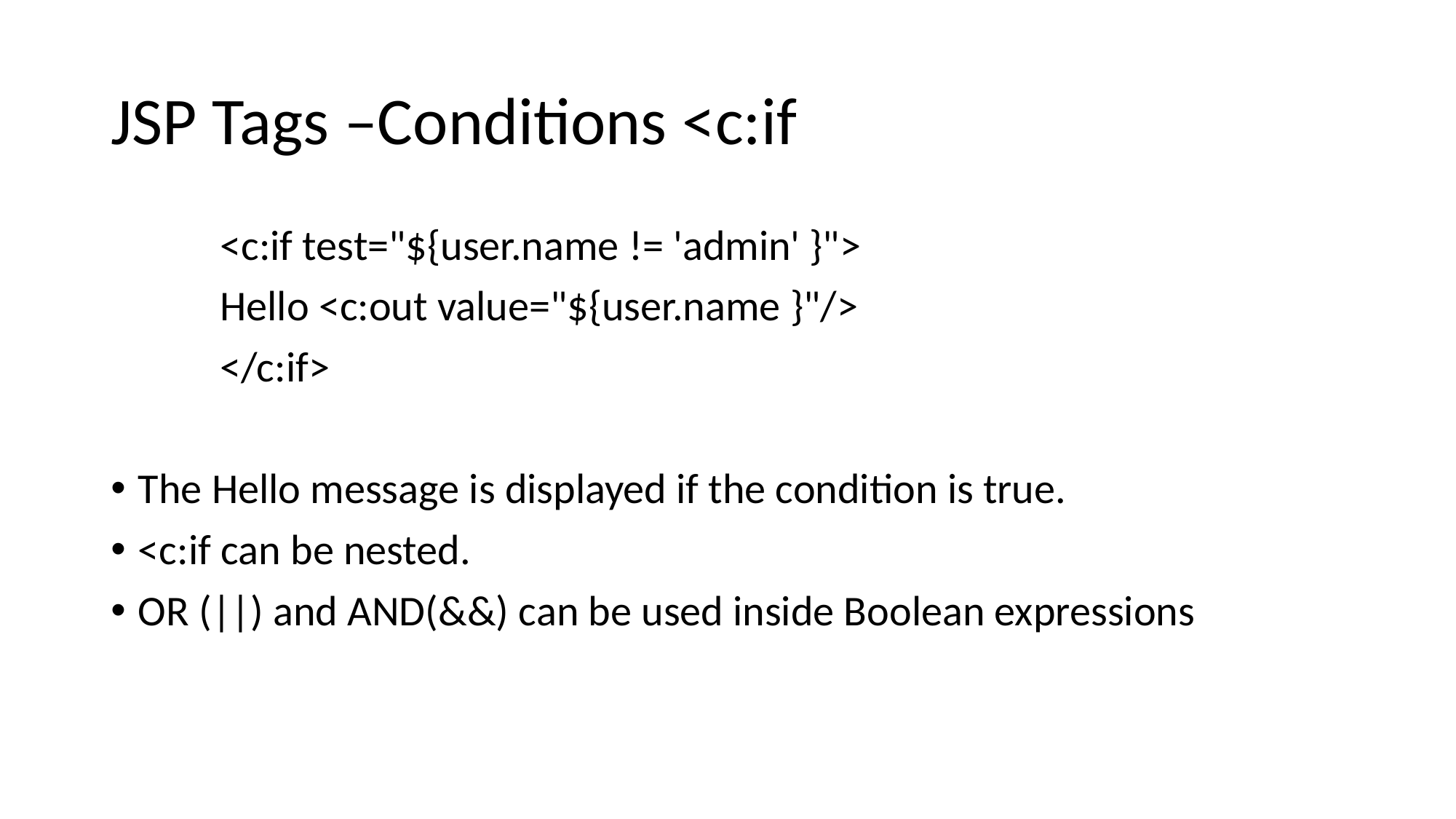

# JSP Tags –Conditions <c:if
	<c:if test="${user.name != 'admin' }">
	Hello <c:out value="${user.name }"/>
	</c:if>

The Hello message is displayed if the condition is true.
<c:if can be nested.
OR (||) and AND(&&) can be used inside Boolean expressions